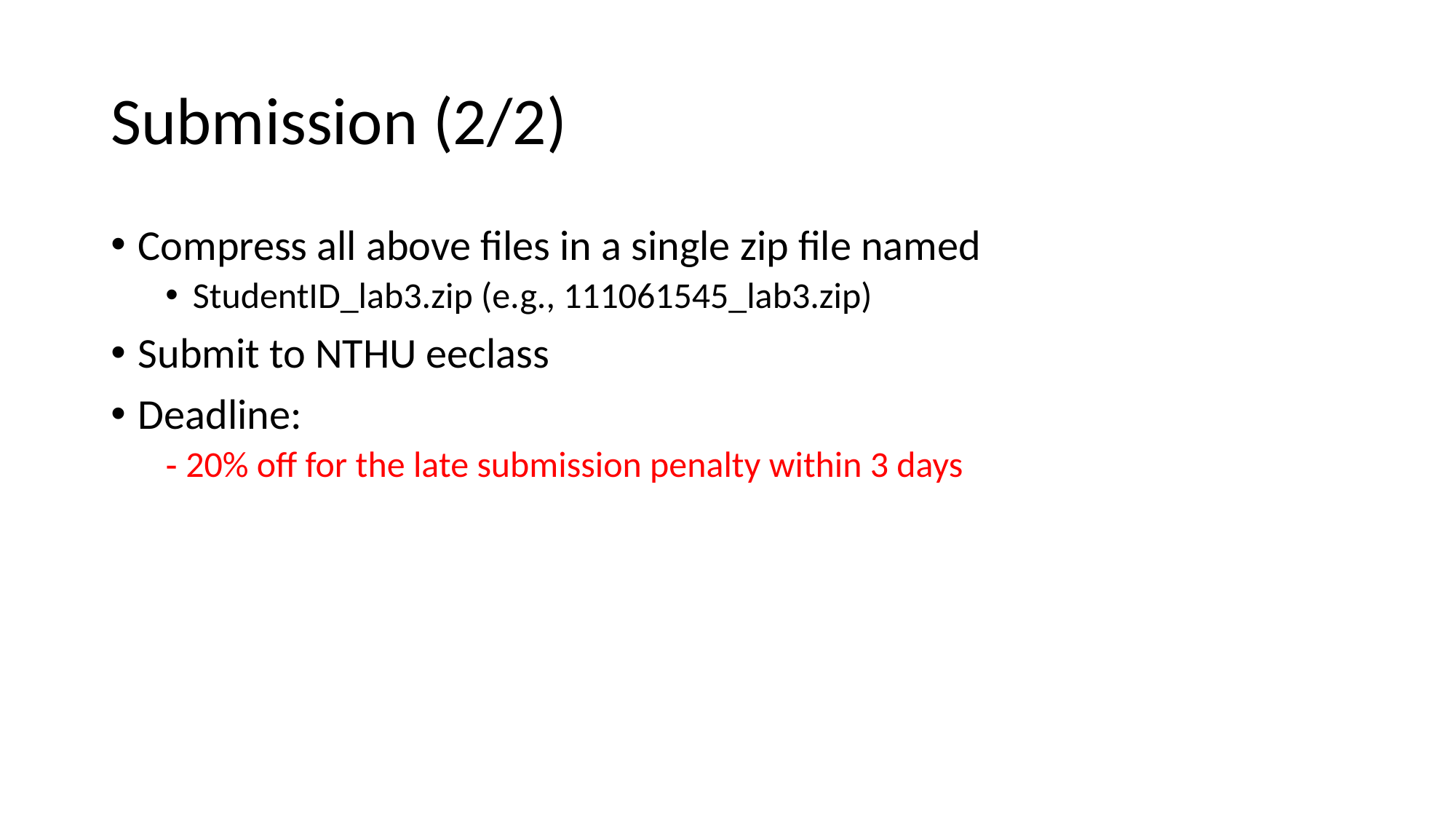

# Submission (2/2)
Compress all above files in a single zip file named
StudentID_lab3.zip (e.g., 111061545_lab3.zip)
Submit to NTHU eeclass
Deadline:
‐ 20% off for the late submission penalty within 3 days